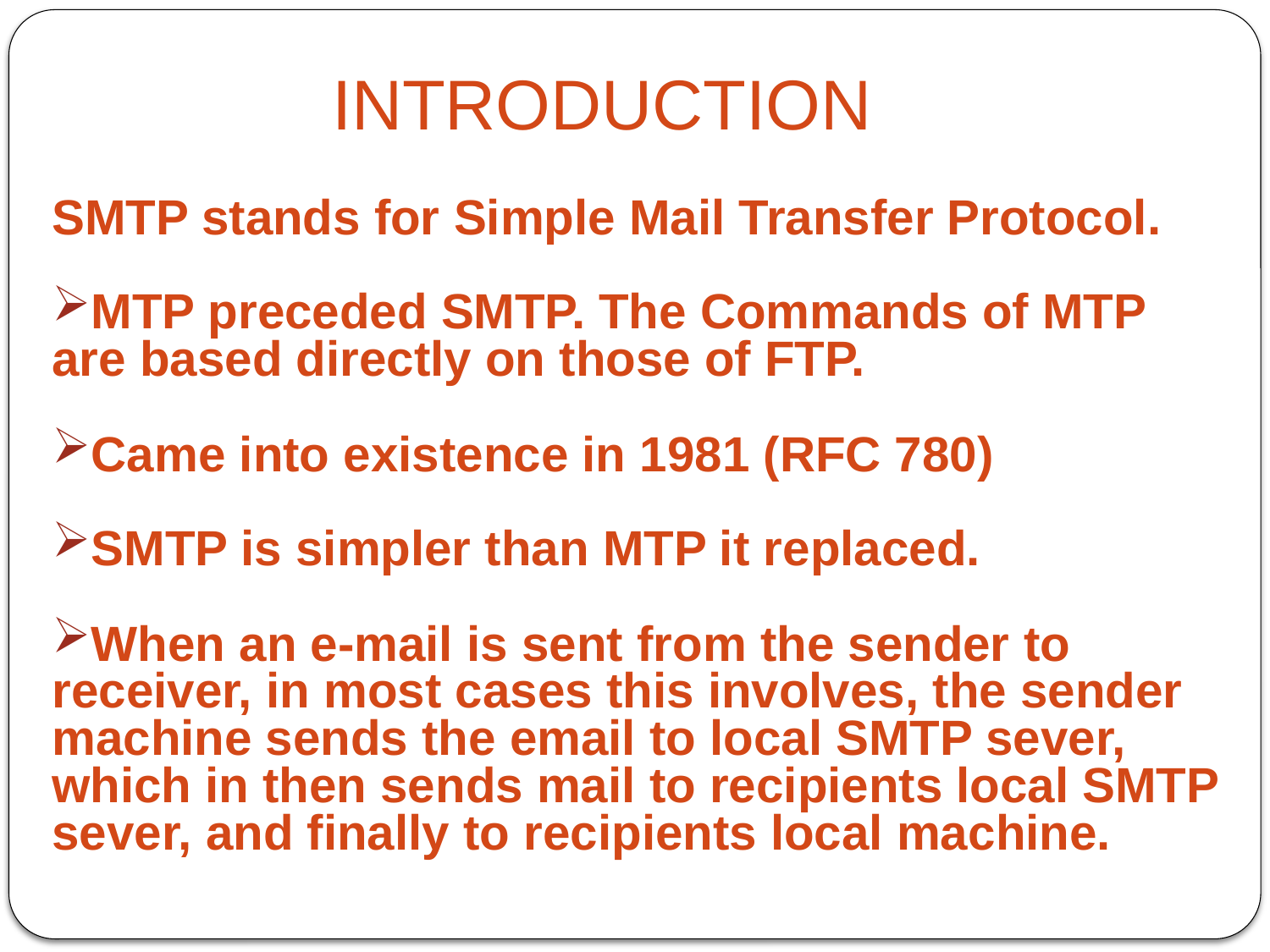

INTRODUCTION
SMTP stands for Simple Mail Transfer Protocol.

MTP preceded SMTP. The Commands of MTP are based directly on those of FTP.

Came into existence in 1981 (RFC 780)

SMTP is simpler than MTP it replaced.

When an e-mail is sent from the sender to receiver, in most cases this involves, the sender machine sends the email to local SMTP sever, which in then sends mail to recipients local SMTP sever, and finally to recipients local machine.